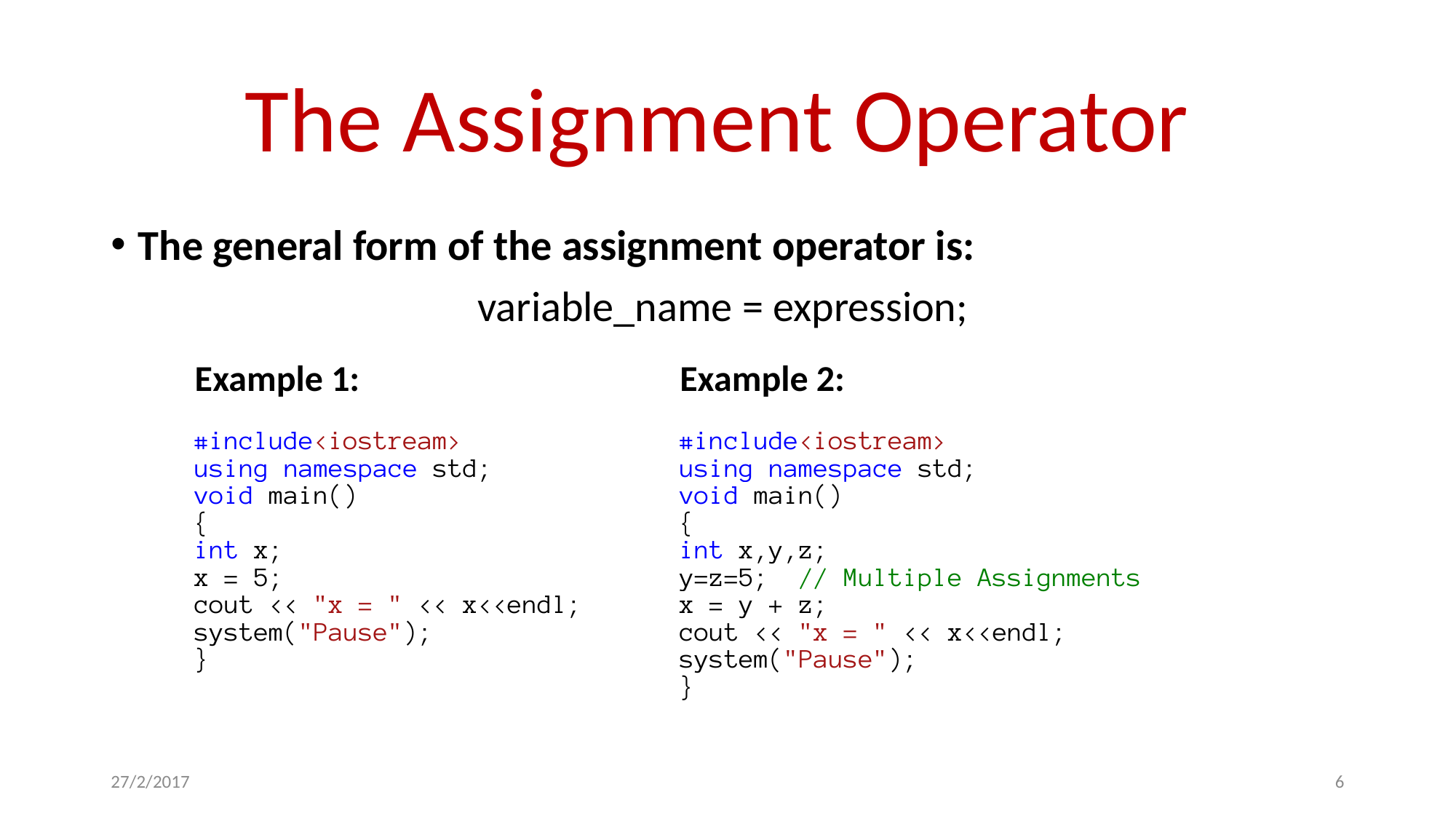

# The Assignment Operator
The general form of the assignment operator is:
variable_name = expression;

| Example 1: #include<iostream> using namespace std; void main() { int x; x = 5; cout << "x = " << x<<endl; system("Pause"); } | Example 2: #include<iostream> using namespace std; void main() { int x,y,z; y=z=5; // Multiple Assignments x = y + z; cout << "x = " << x<<endl; system("Pause"); } |
| --- | --- |
27/2/2017
6